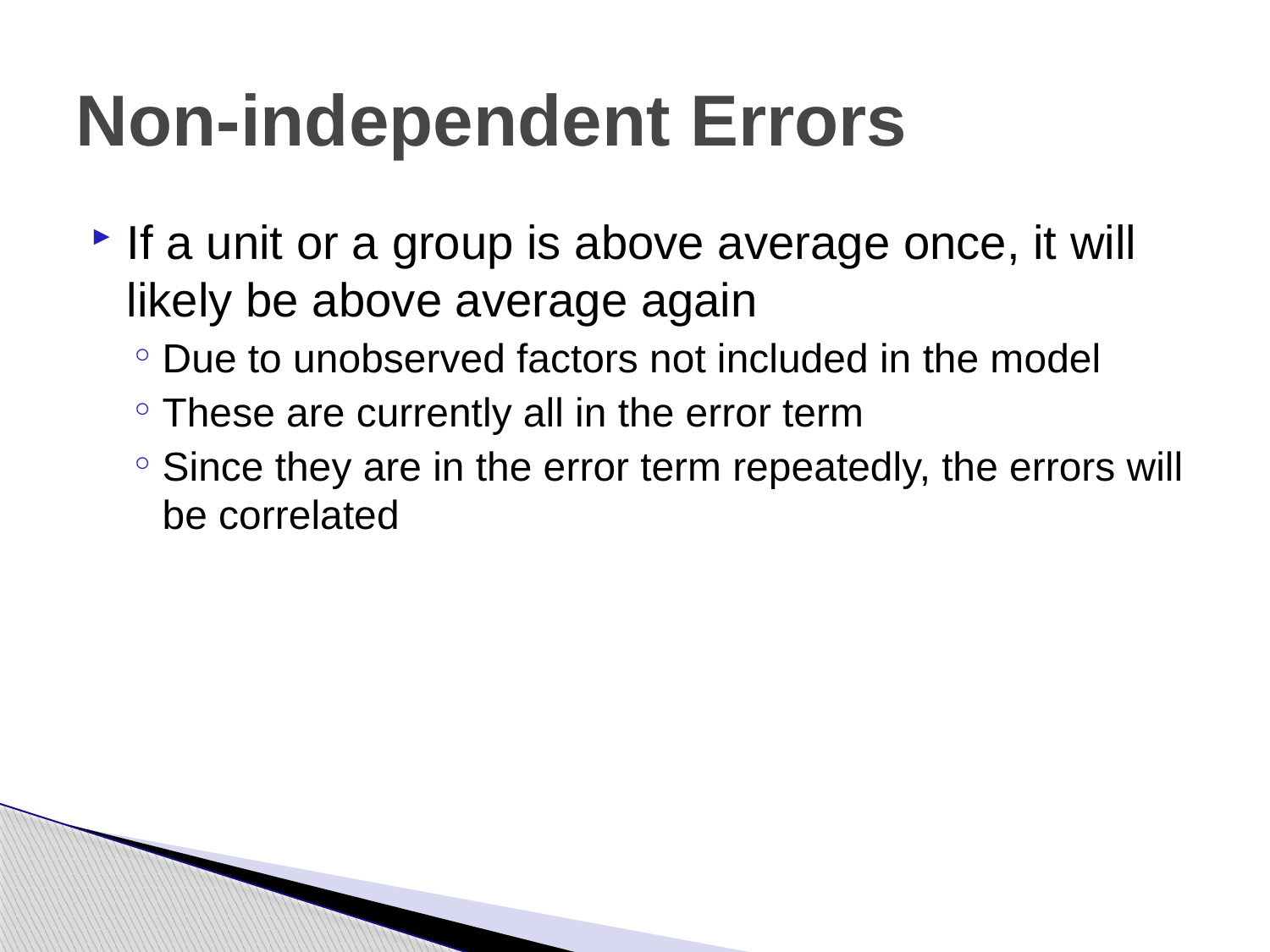

# Non-independent Errors
If a unit or a group is above average once, it will likely be above average again
Due to unobserved factors not included in the model
These are currently all in the error term
Since they are in the error term repeatedly, the errors will be correlated